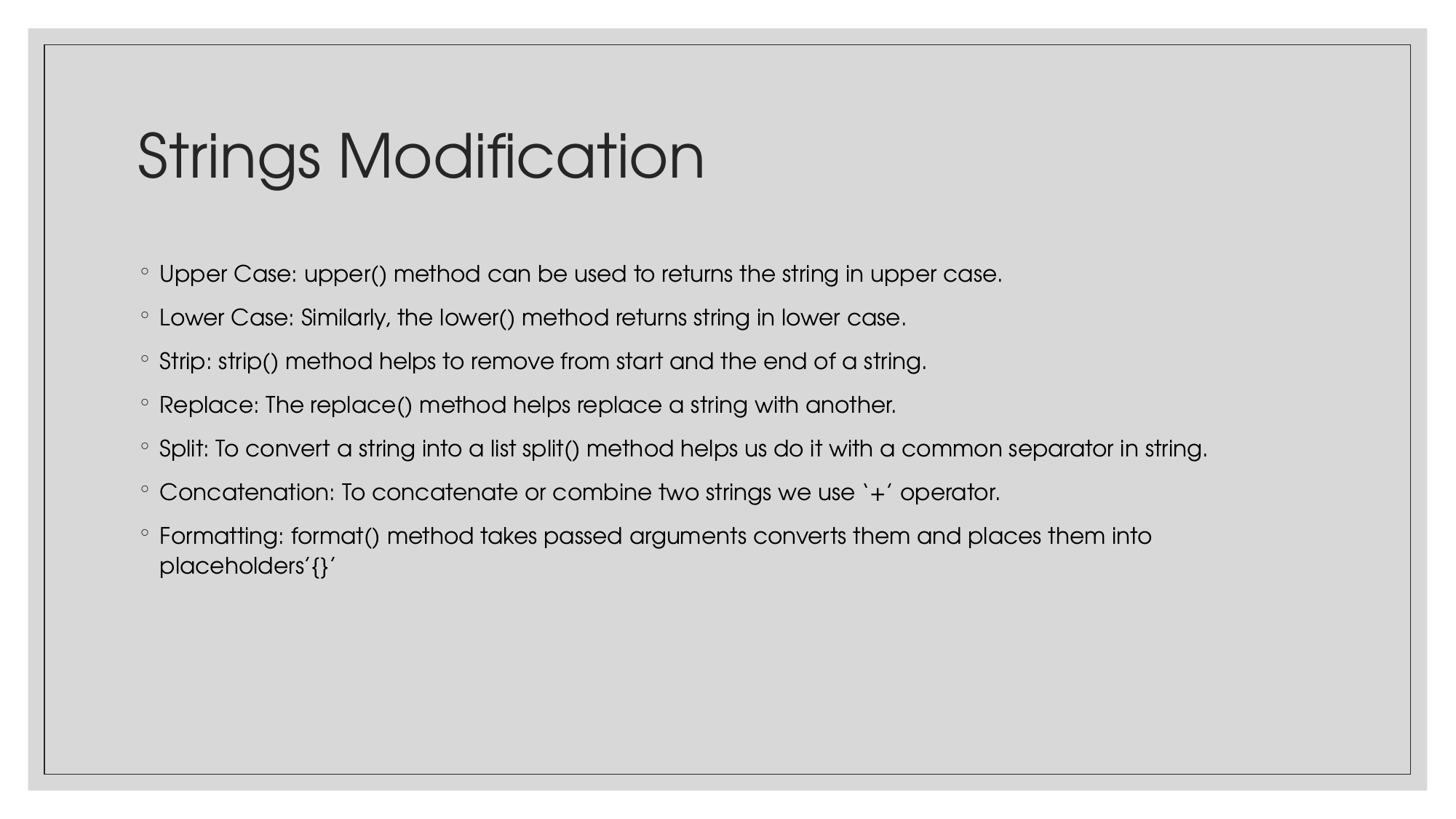

# Strings Modification
Upper Case: upper() method can be used to returns the string in upper case.
Lower Case: Similarly, the lower() method returns string in lower case.
Strip: strip() method helps to remove from start and the end of a string.
Replace: The replace() method helps replace a string with another.
Split: To convert a string into a list split() method helps us do it with a common separator in string.
Concatenation: To concatenate or combine two strings we use ‘+’ operator.
Formatting: format() method takes passed arguments converts them and places them into placeholders’{}’